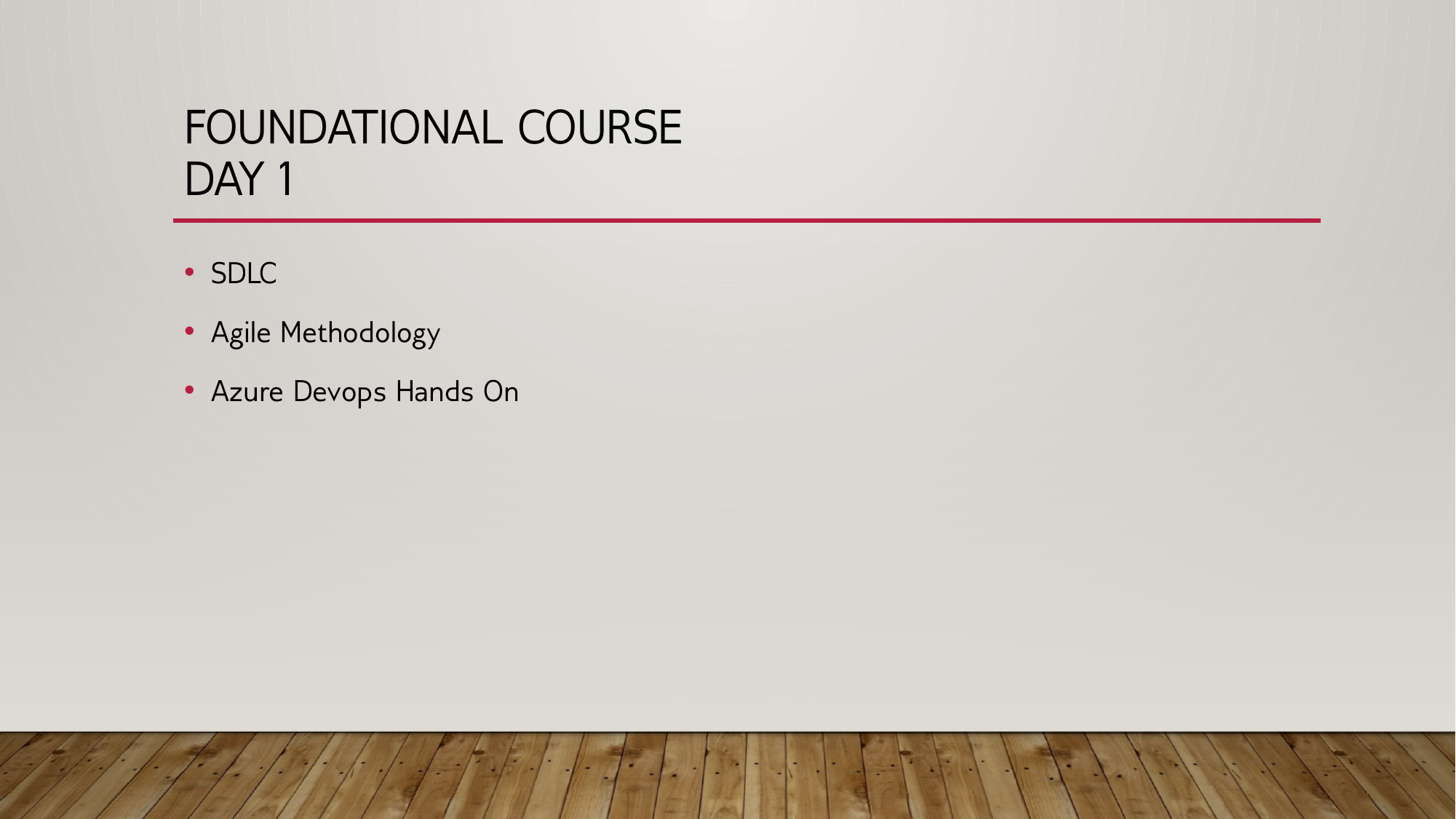

# Foundational course day 1
SDLC
Agile Methodology
Azure Devops Hands On